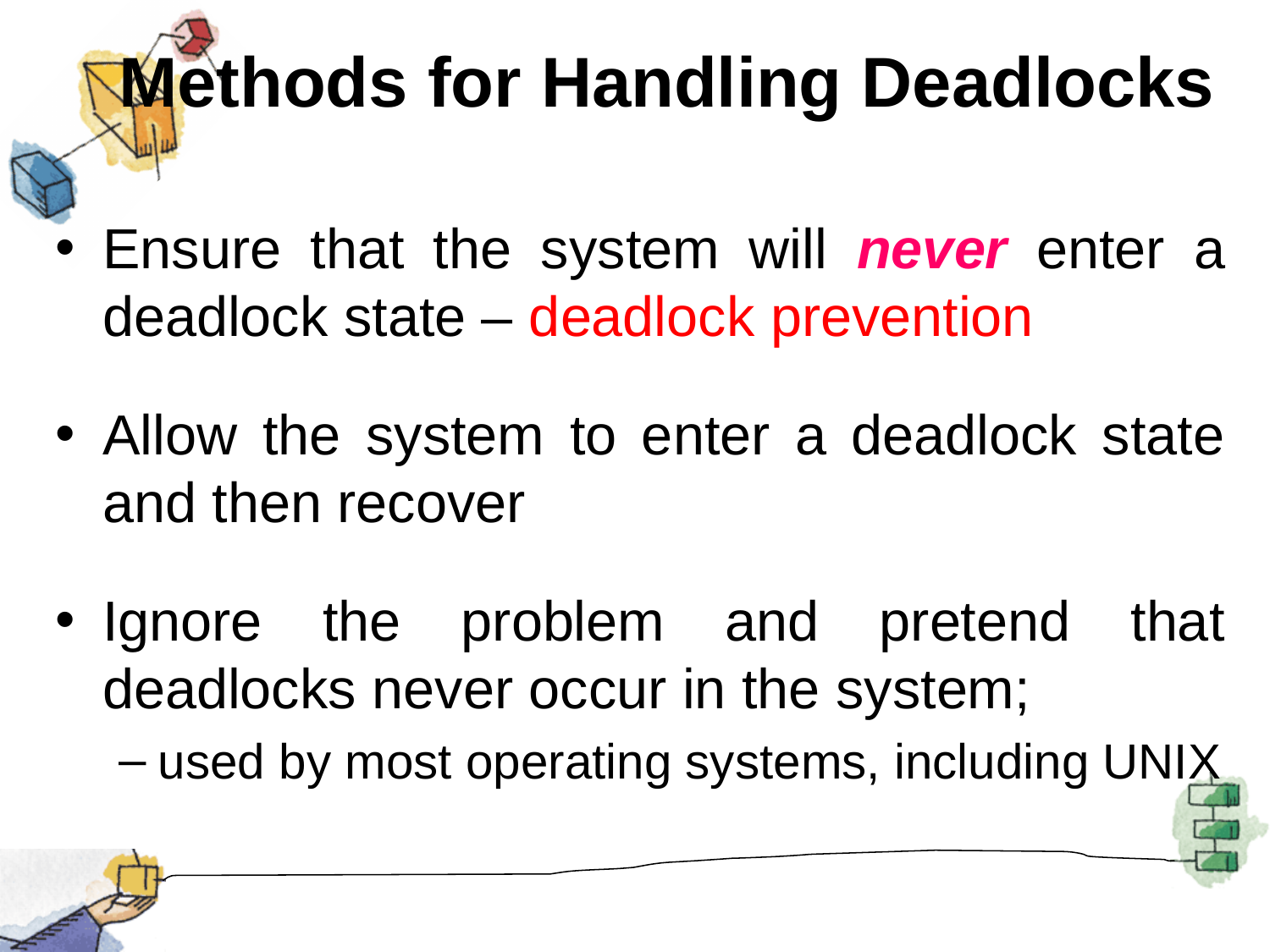

# Methods for Handling Deadlocks
Ensure that the system will never enter a deadlock state – deadlock prevention

Allow the system to enter a deadlock state and then recover

Ignore the problem and pretend that deadlocks never occur in the system;
used by most operating systems, including UNIX